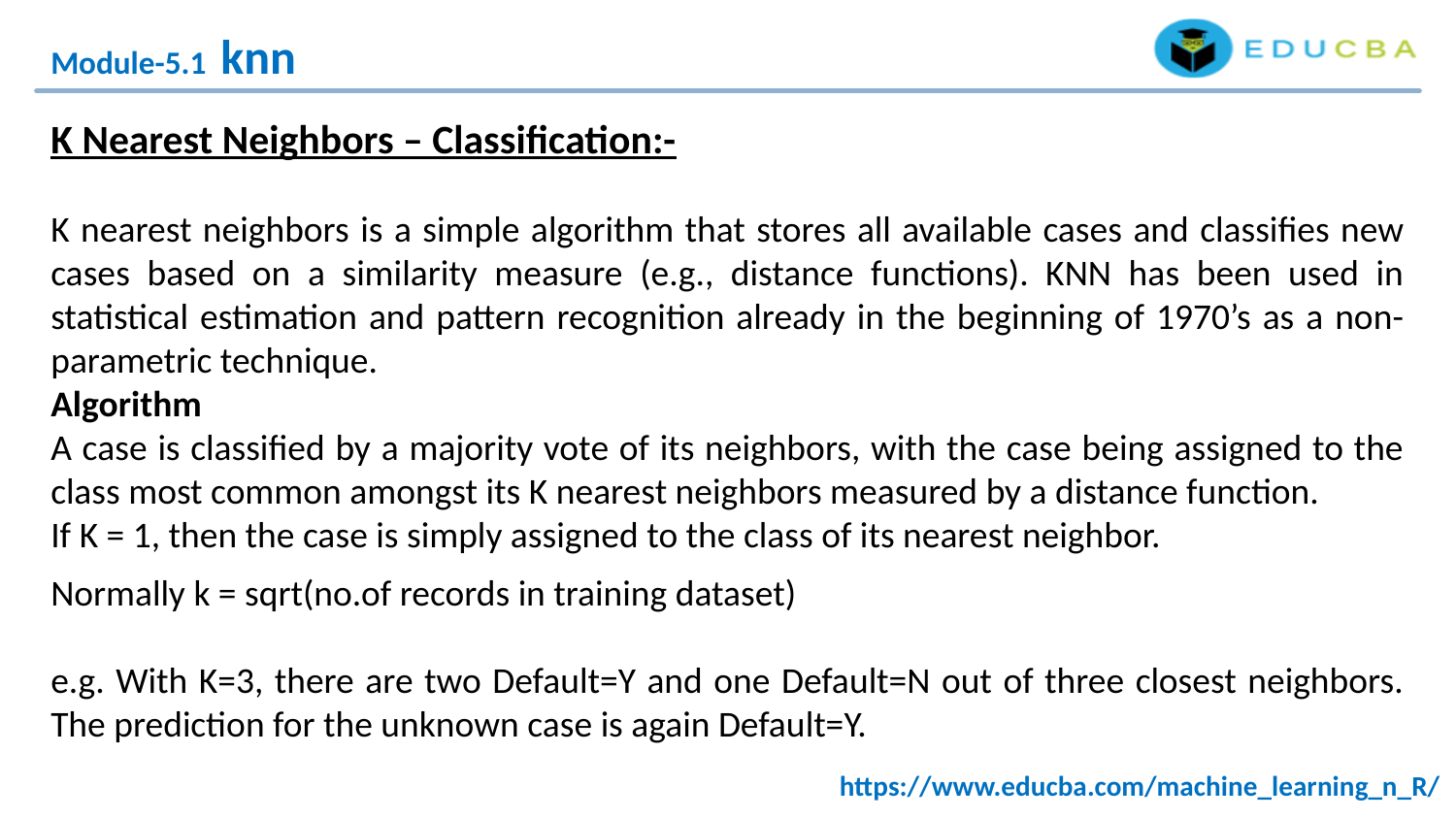

Module-5.1  knn
K Nearest Neighbors – Classification:-

K nearest neighbors is a simple algorithm that stores all available cases and classifies new cases based on a similarity measure (e.g., distance functions). KNN has been used in statistical estimation and pattern recognition already in the beginning of 1970’s as a non-parametric technique.
Algorithm
A case is classified by a majority vote of its neighbors, with the case being assigned to the class most common amongst its K nearest neighbors measured by a distance function.
If K = 1, then the case is simply assigned to the class of its nearest neighbor.

Normally k = sqrt(no.of records in training dataset)

e.g. With K=3, there are two Default=Y and one Default=N out of three closest neighbors. The prediction for the unknown case is again Default=Y.
https://www.educba.com/machine_learning_n_R/